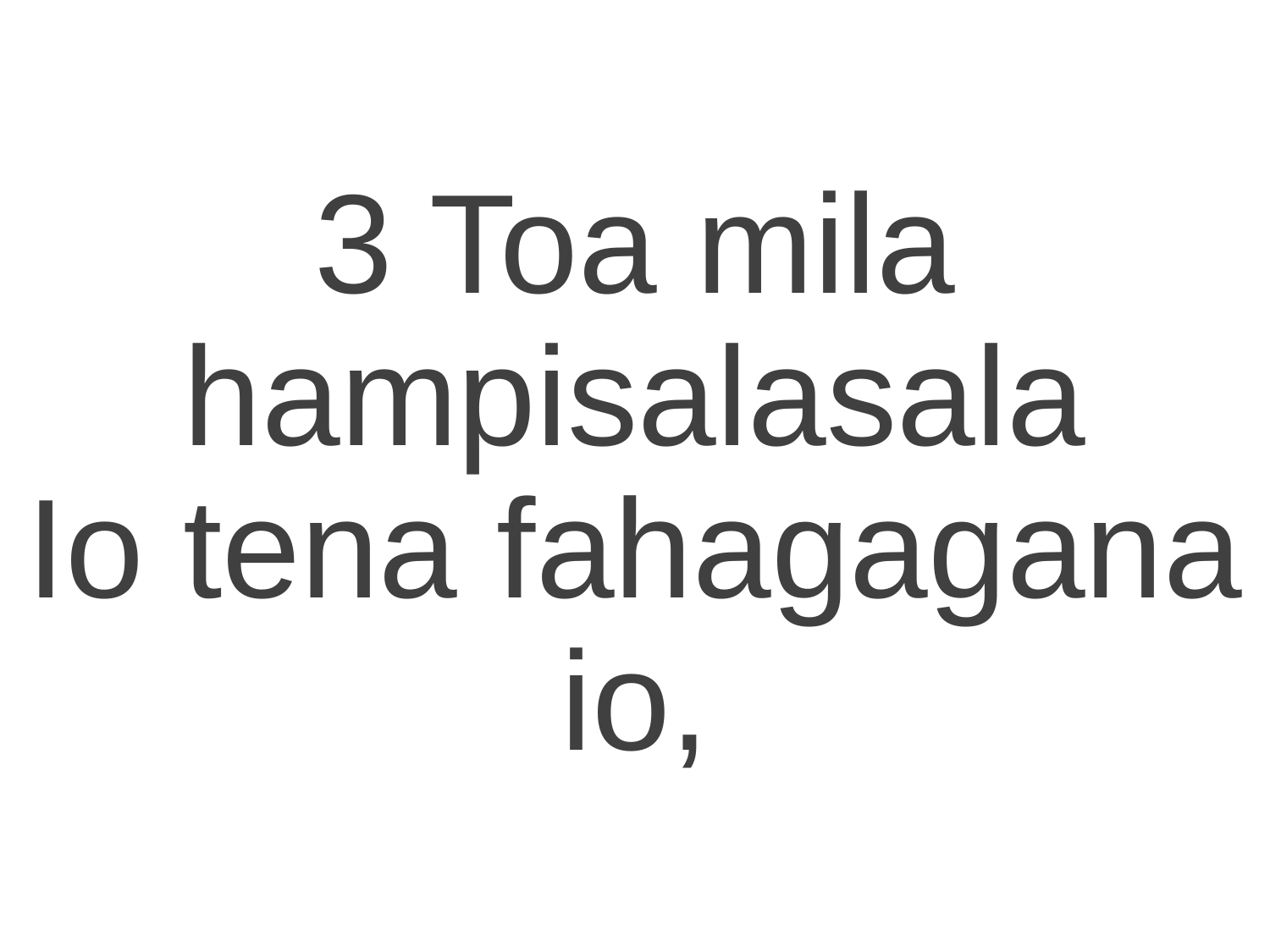

3 Toa mila hampisalasala
Io tena fahagagana io,